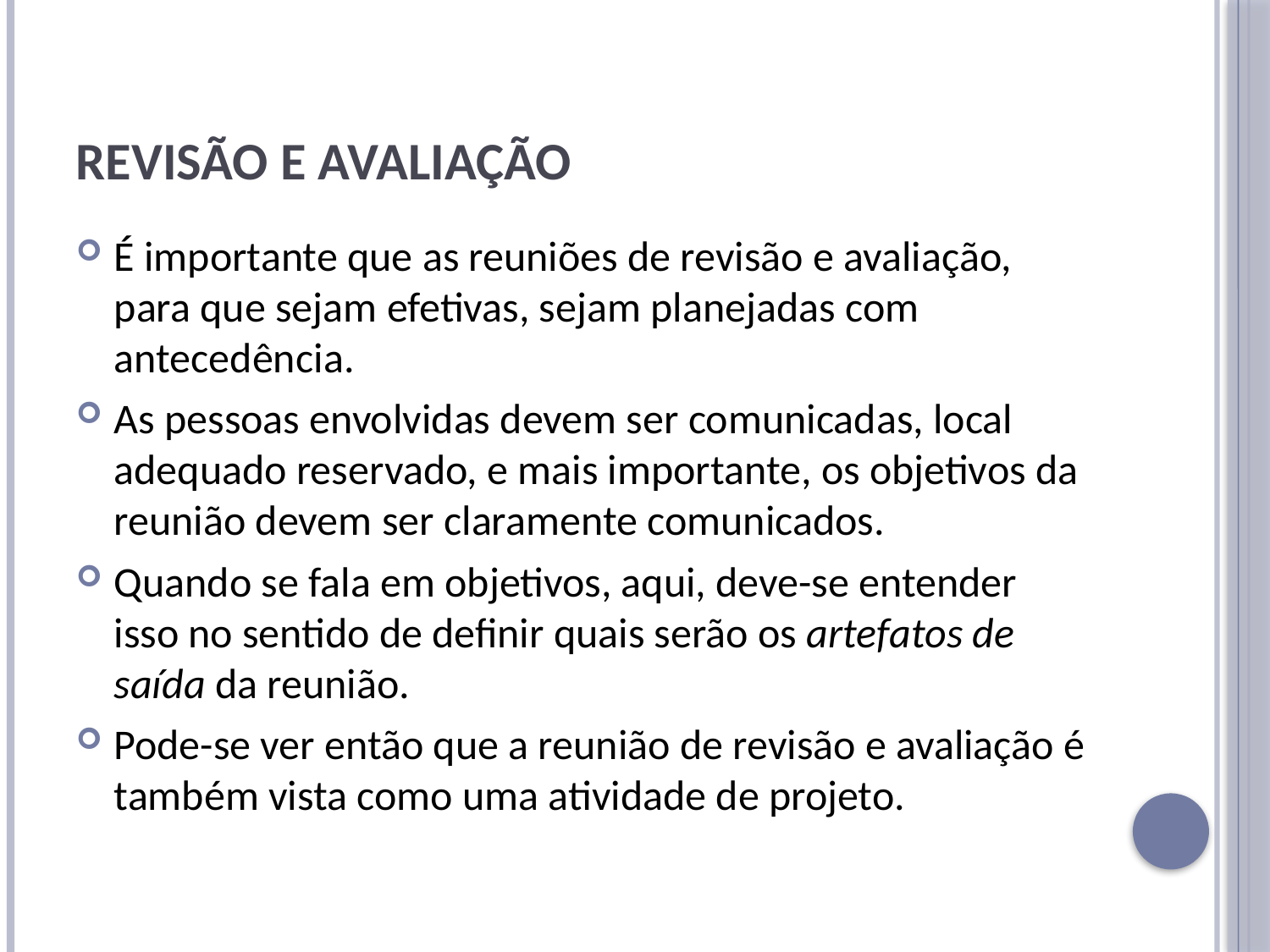

# Revisão e Avaliação
É importante que as reuniões de revisão e avaliação, para que sejam efetivas, sejam planejadas com antecedência.
As pessoas envolvidas devem ser comunicadas, local adequado reservado, e mais importante, os objetivos da reunião devem ser claramente comunicados.
Quando se fala em objetivos, aqui, deve-se entender isso no sentido de definir quais serão os artefatos de saída da reunião.
Pode-se ver então que a reunião de revisão e avaliação é também vista como uma atividade de projeto.